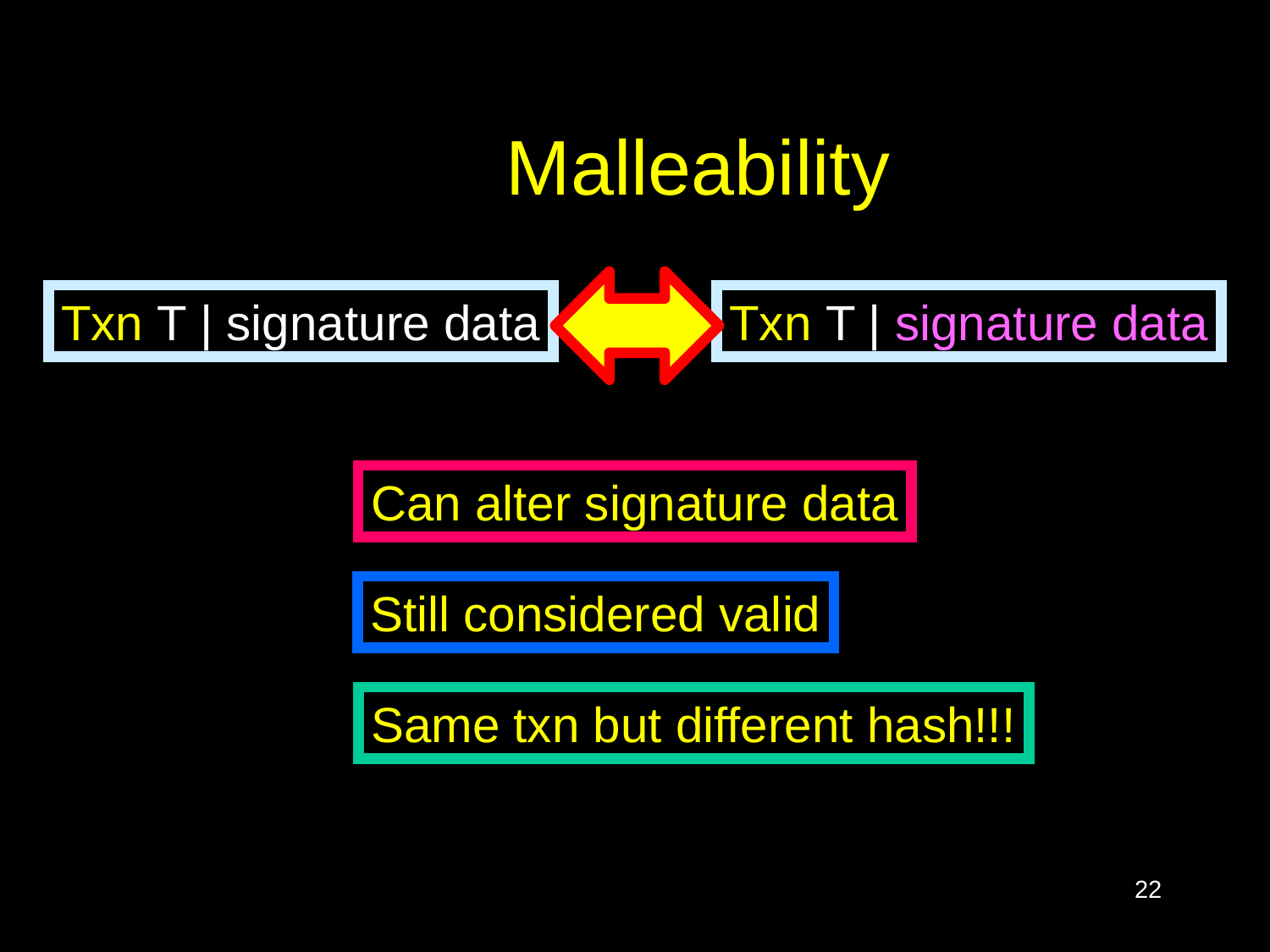

# Malleability

Txn T | signature data
Txn T | signature data
Can alter signature data
Still considered valid
Same txn but different hash!!!
22